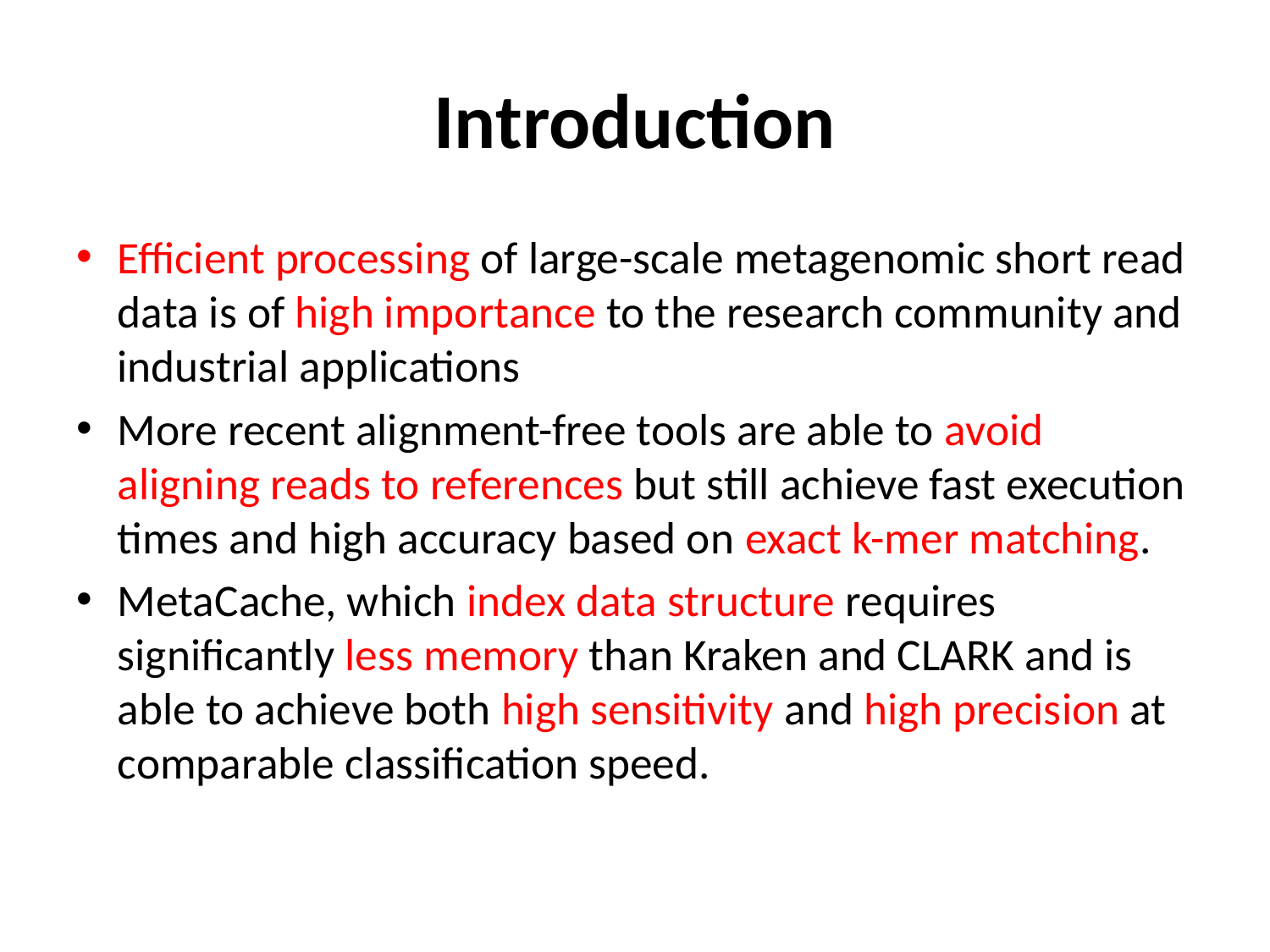

# Introduction
Efficient processing of large-scale metagenomic short read data is of high importance to the research community and industrial applications
More recent alignment-free tools are able to avoid aligning reads to references but still achieve fast execution times and high accuracy based on exact k-mer matching.
MetaCache, which index data structure requires significantly less memory than Kraken and CLARK and is able to achieve both high sensitivity and high precision at comparable classification speed.